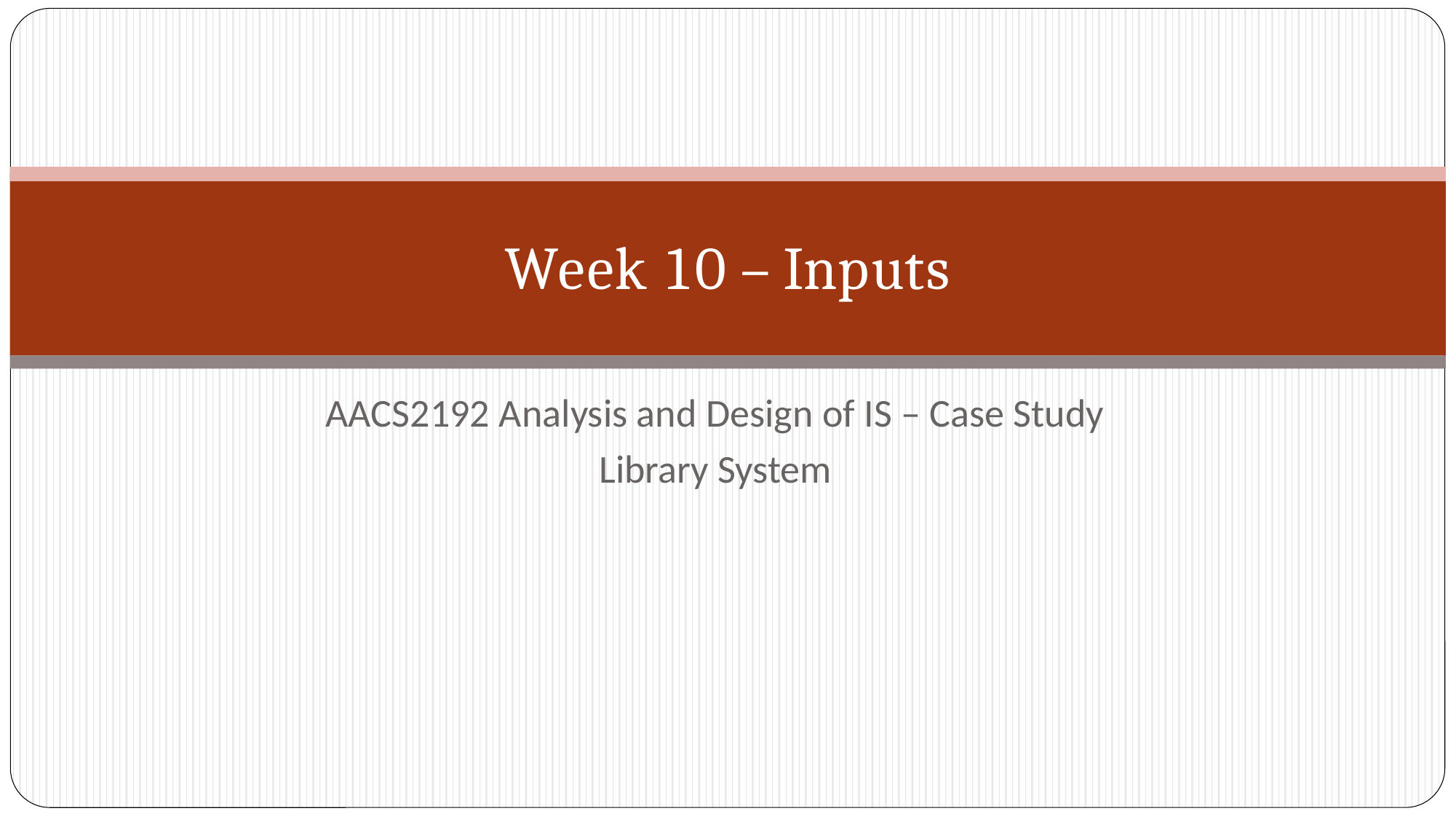

# Week 10 – Inputs
AACS2192 Analysis and Design of IS – Case Study
Library System